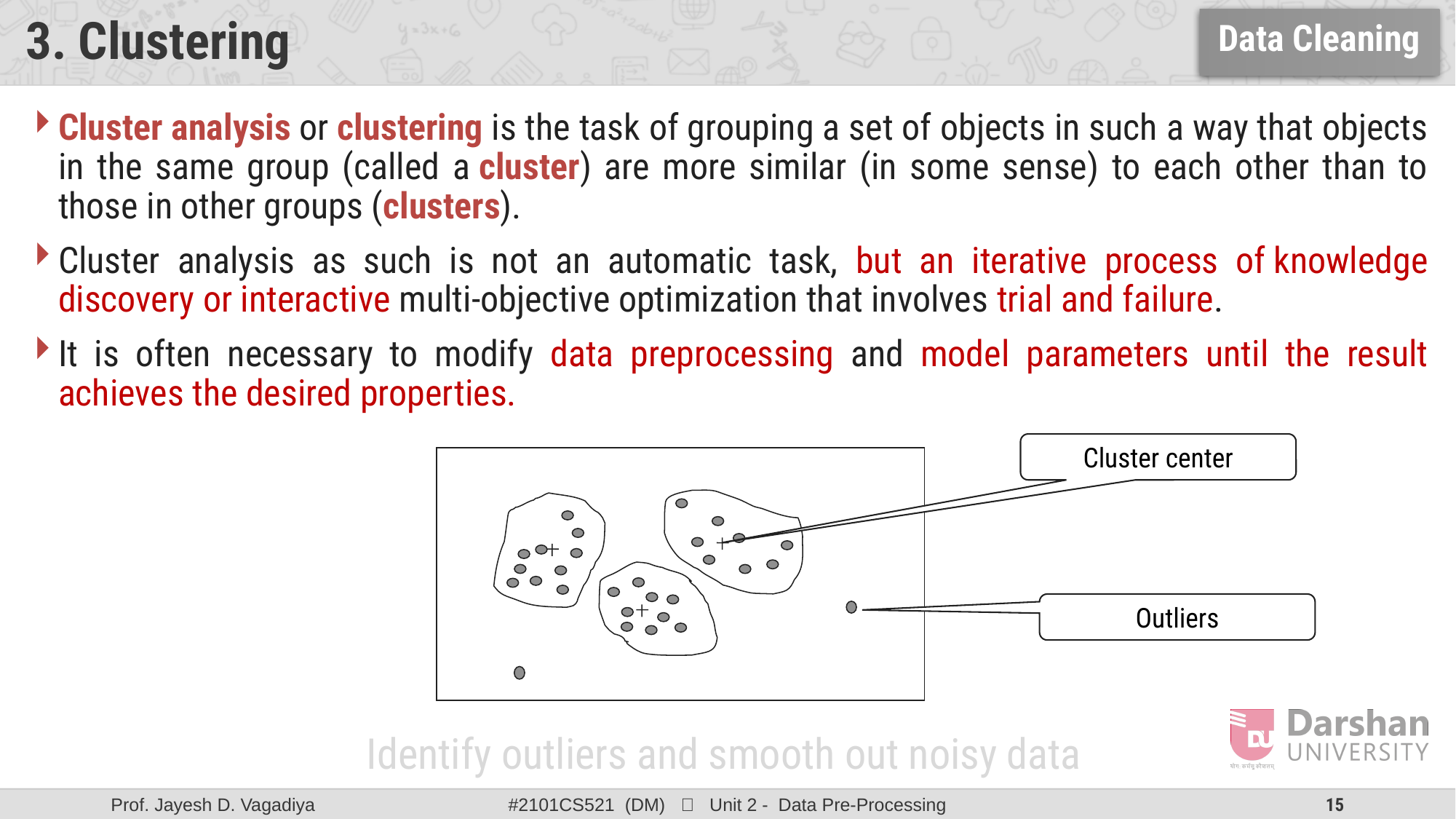

Data Cleaning
# 3. Clustering
Cluster analysis or clustering is the task of grouping a set of objects in such a way that objects in the same group (called a cluster) are more similar (in some sense) to each other than to those in other groups (clusters).
Cluster analysis as such is not an automatic task, but an iterative process of knowledge discovery or interactive multi-objective optimization that involves trial and failure.
It is often necessary to modify data preprocessing and model parameters until the result achieves the desired properties.
Cluster center

Outliers
Identify outliers and smooth out noisy data